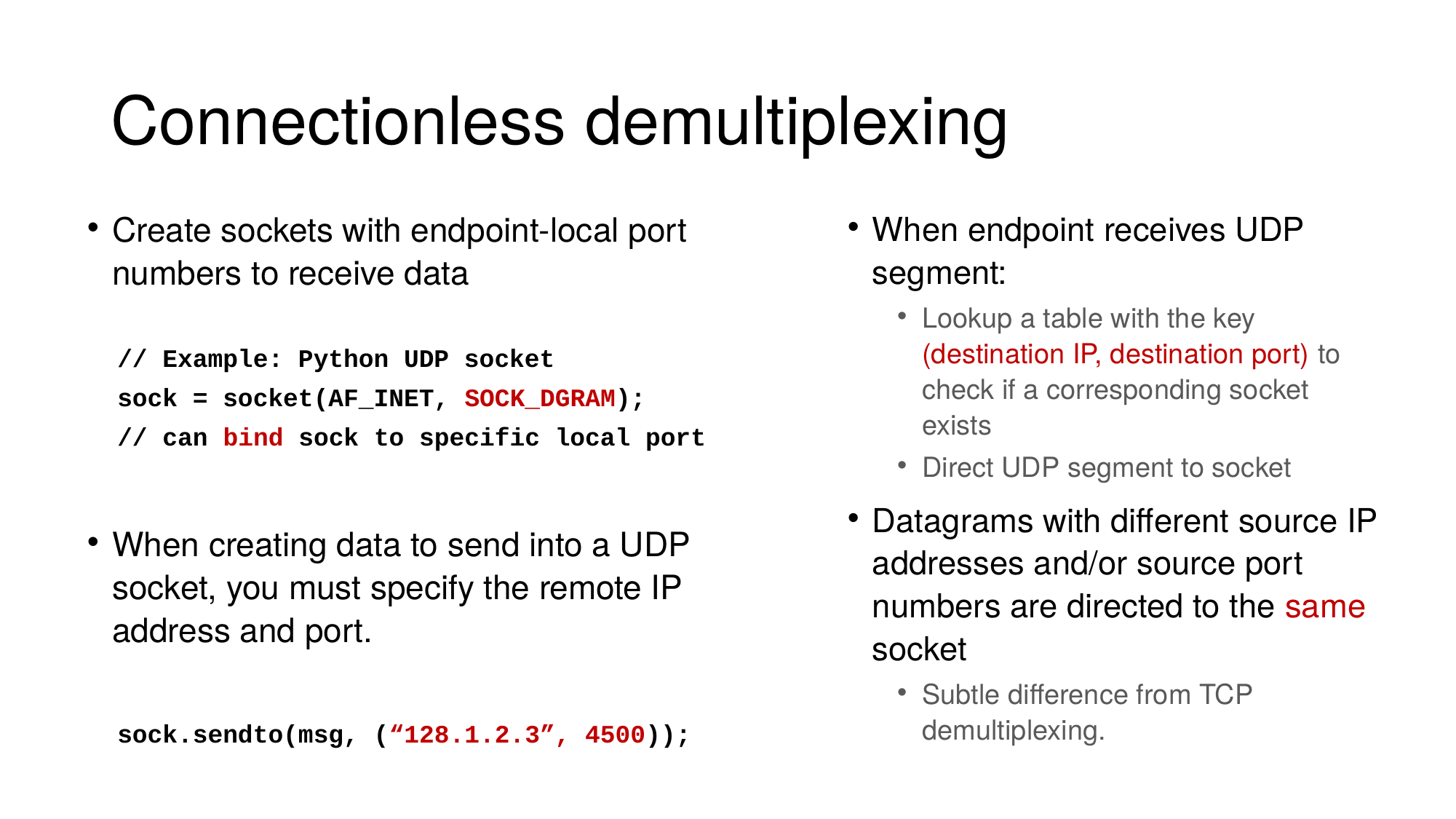

# Connectionless demultiplexing
Create sockets with endpoint-local port numbers to receive data

  // Example: Python UDP socket
  sock = socket(AF_INET, SOCK_DGRAM);
  // can bind sock to specific local port

When creating data to send into a UDP socket, you must specify the remote IP address and port.

  sock.sendto(msg, (“128.1.2.3”, 4500));

When endpoint receives UDP segment:
Lookup a table with the key (destination IP, destination port) to check if a corresponding socket exists
Direct UDP segment to socket
Datagrams with different source IP addresses and/or source port numbers are directed to the same socket
Subtle difference from TCP demultiplexing.